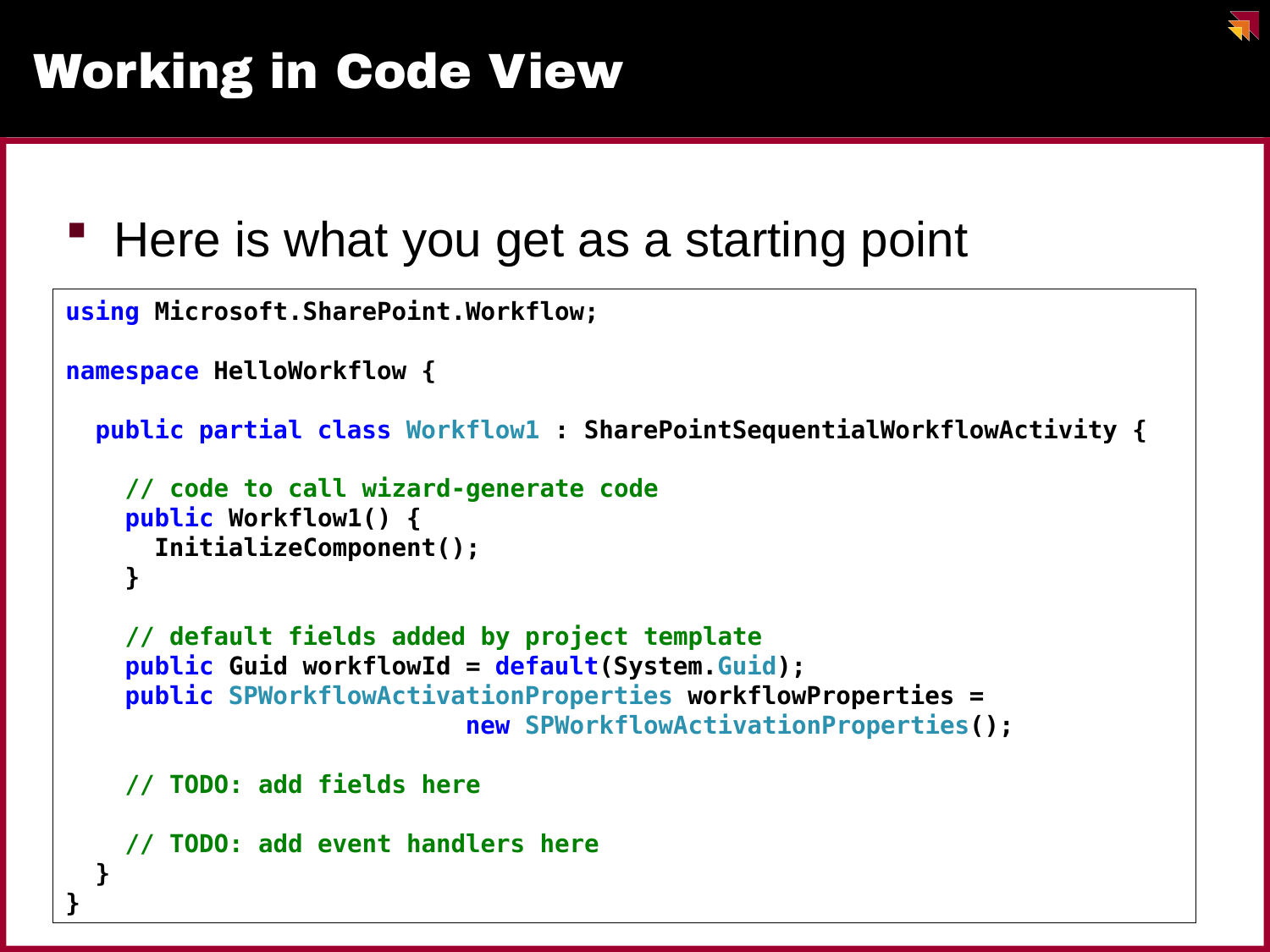

# Working in Code View
Here is what you get as a starting point
using Microsoft.SharePoint.Workflow;

namespace HelloWorkflow {

  public partial class Workflow1 : SharePointSequentialWorkflowActivity {

    // code to call wizard-generate code
    public Workflow1() {
      InitializeComponent();
    }

    // default fields added by project template
    public Guid workflowId = default(System.Guid);
    public SPWorkflowActivationProperties workflowProperties =
                           new SPWorkflowActivationProperties();

    // TODO: add fields here

    // TODO: add event handlers here
  }
}